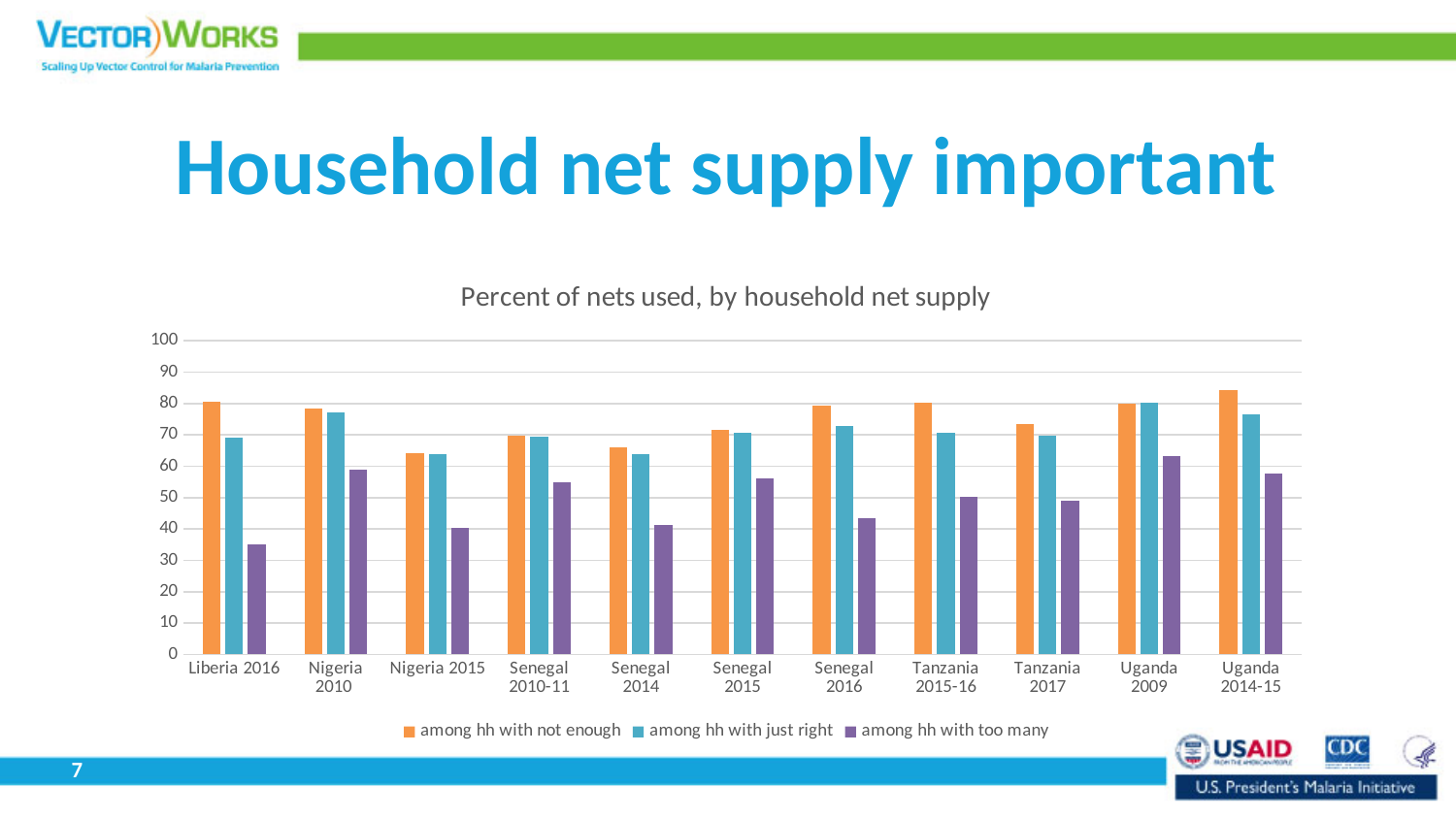

# Household net supply important

### Chart: Percent of nets used, by household net supply

| Category | among hh with not enough | among hh with just right | among hh with too many |
|---|---|---|---|
| Liberia 2016 | 80.60000000000001 | 69.0 | 35.1 |
| Nigeria 2010  | 78.5 | 77.0 | 58.800000000000004 |
| Nigeria 2015 | 64.3 | 63.900000000000006 | 40.400000000000006 |
| Senegal 2010-11 | 69.7 | 69.3 | 54.900000000000006 |
| Senegal 2014 | 65.9 | 63.7 | 41.300000000000004 |
| Senegal 2015 | 71.5 | 70.5 | 56.1 |
| Senegal 2016 | 79.30000000000001 | 72.7 | 43.300000000000004 |
| Tanzania 2015-16 | 80.30000000000001 | 70.5 | 50.300000000000004 |
| Tanzania 2017 | 73.4 | 69.8 | 48.9 |
| Uganda 2009 | 80.0 | 80.10000000000001 | 63.300000000000004 |
| Uganda 2014-15 | 84.2 | 76.60000000000001 | 57.800000000000004 |
7